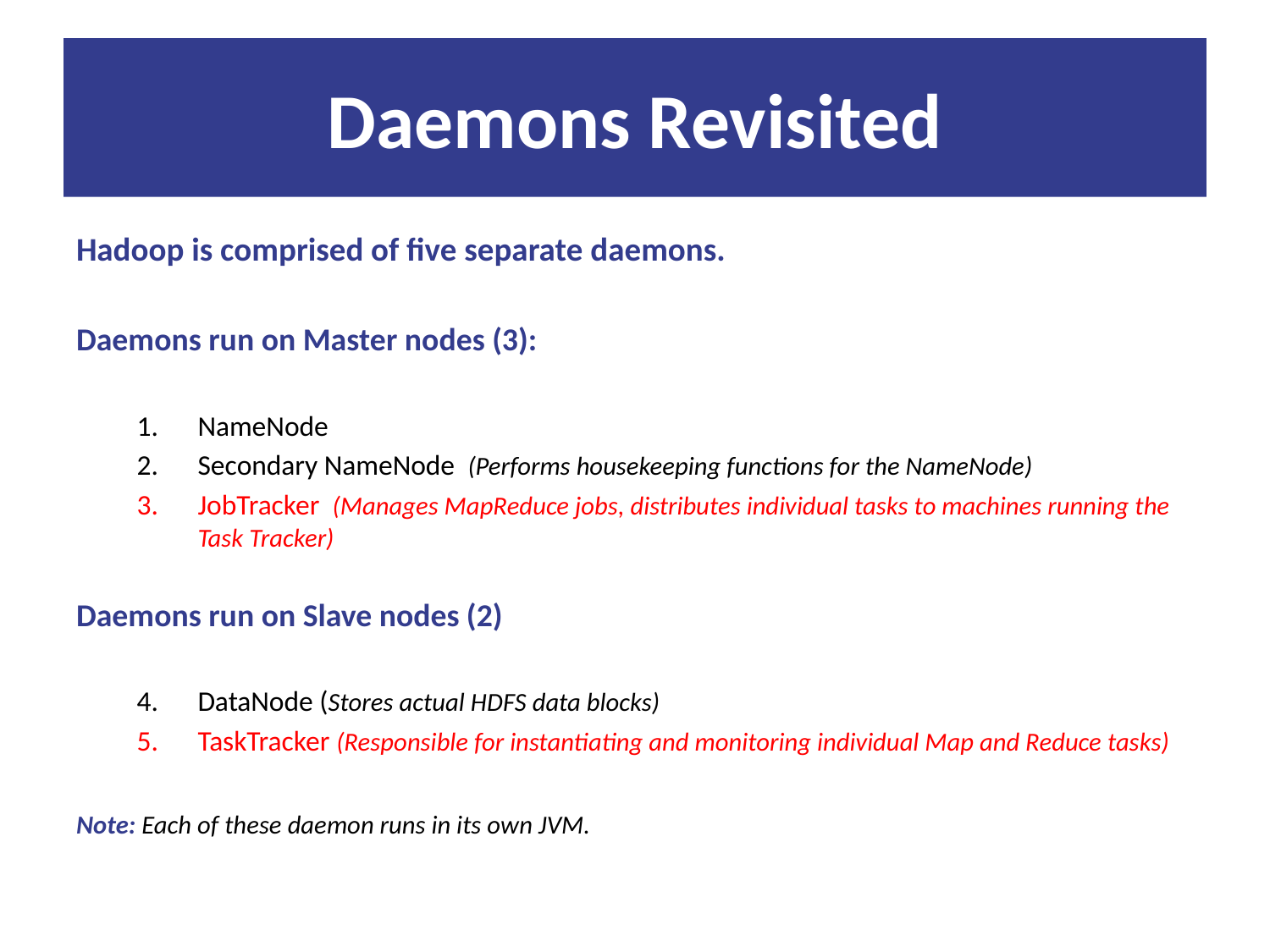

# Daemons Revisited
Hadoop is comprised of five separate daemons.

Daemons run on Master nodes (3):

NameNode
Secondary NameNode  (Performs housekeeping functions for the NameNode)
JobTracker  (Manages MapReduce jobs, distributes individual tasks to machines running the Task Tracker)

Daemons run on Slave nodes (2)

DataNode (Stores actual HDFS data blocks)
TaskTracker (Responsible for instantiating and monitoring individual Map and Reduce tasks)

Note: Each of these daemon runs in its own JVM.